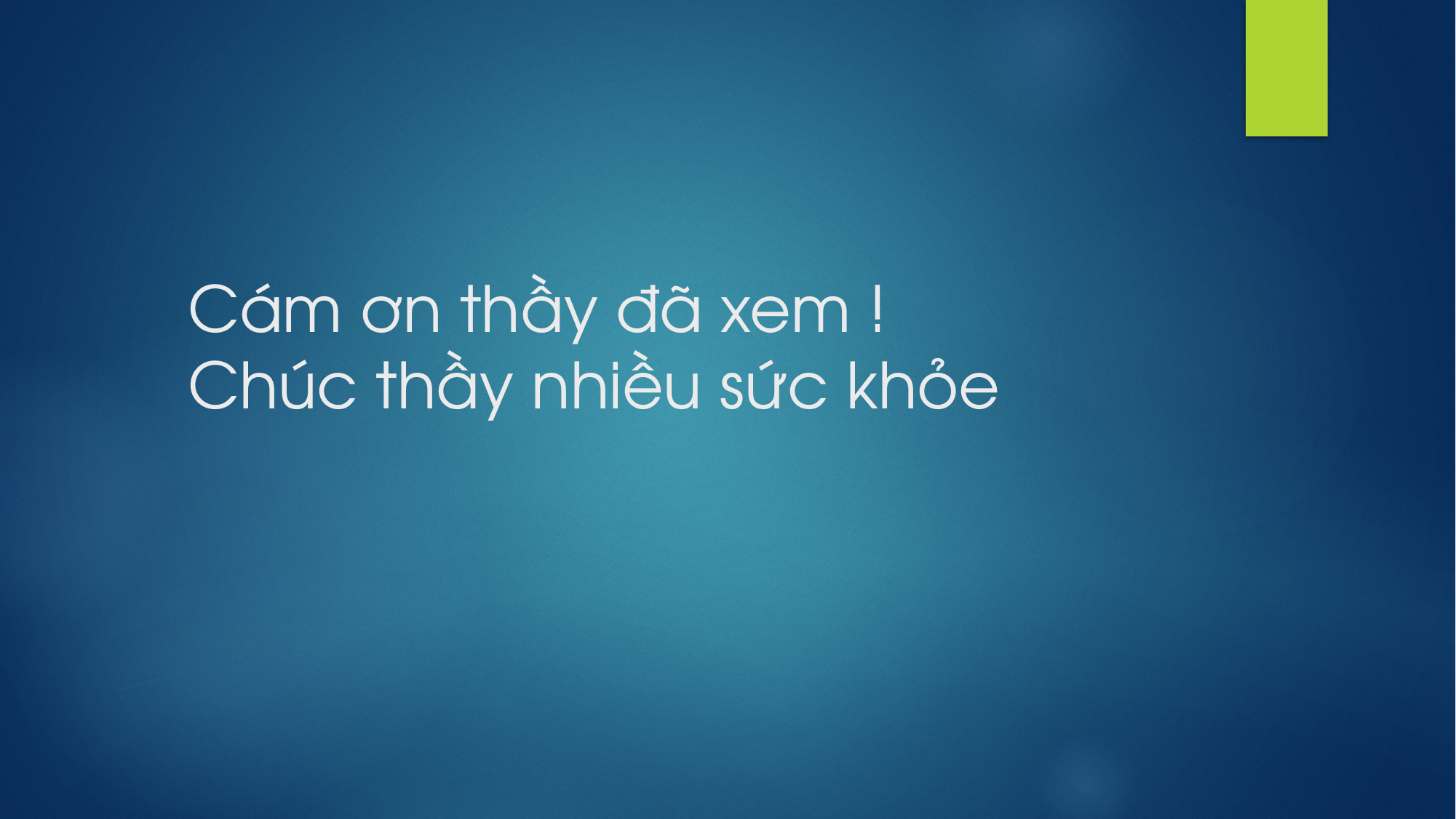

# Cám ơn thầy đã xem ! Chúc thầy nhiều sức khỏe